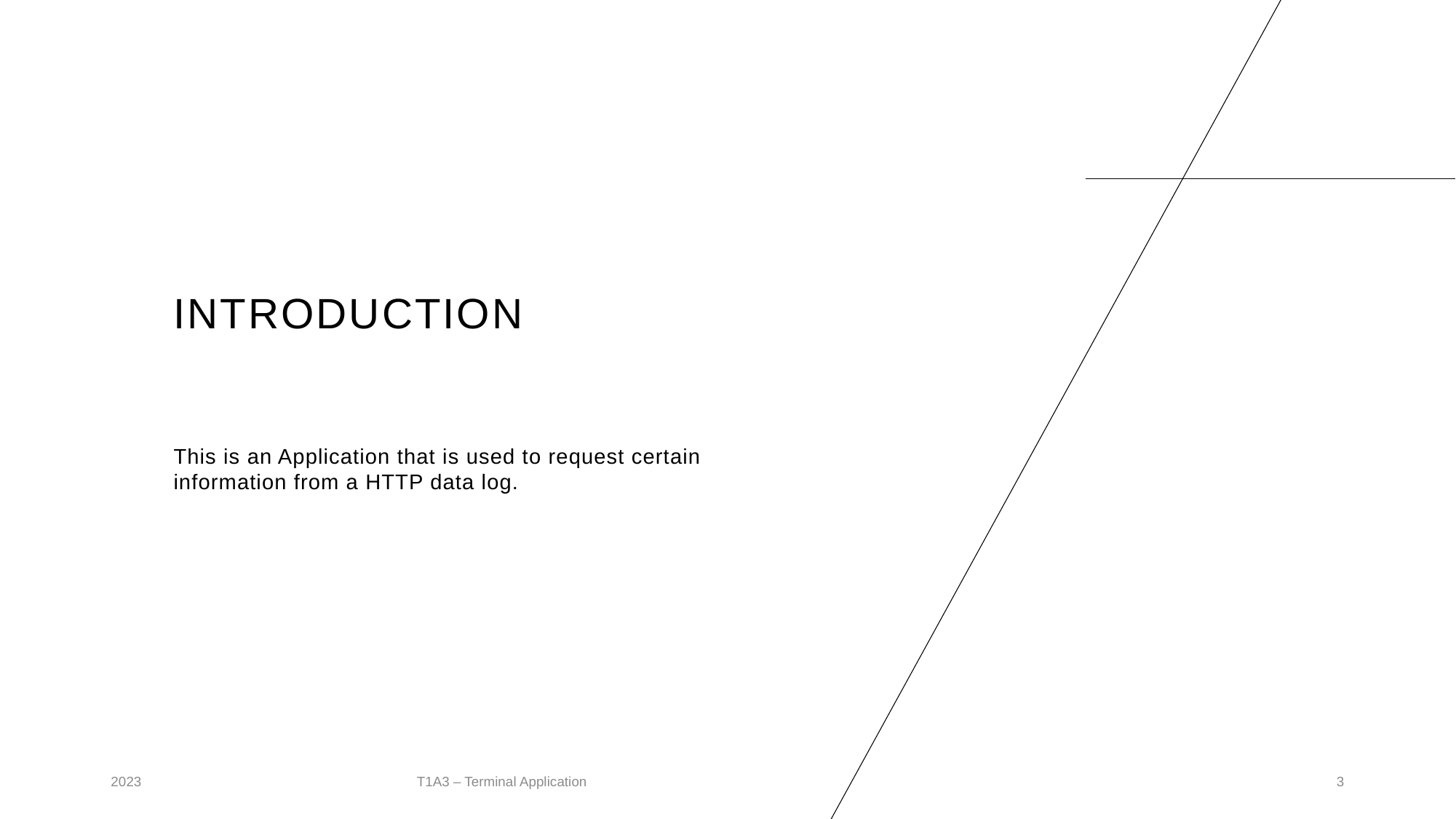

# INTRODUCTION
This is an Application that is used to request certain information from a HTTP data log.
2023
T1A3 – Terminal Application
3